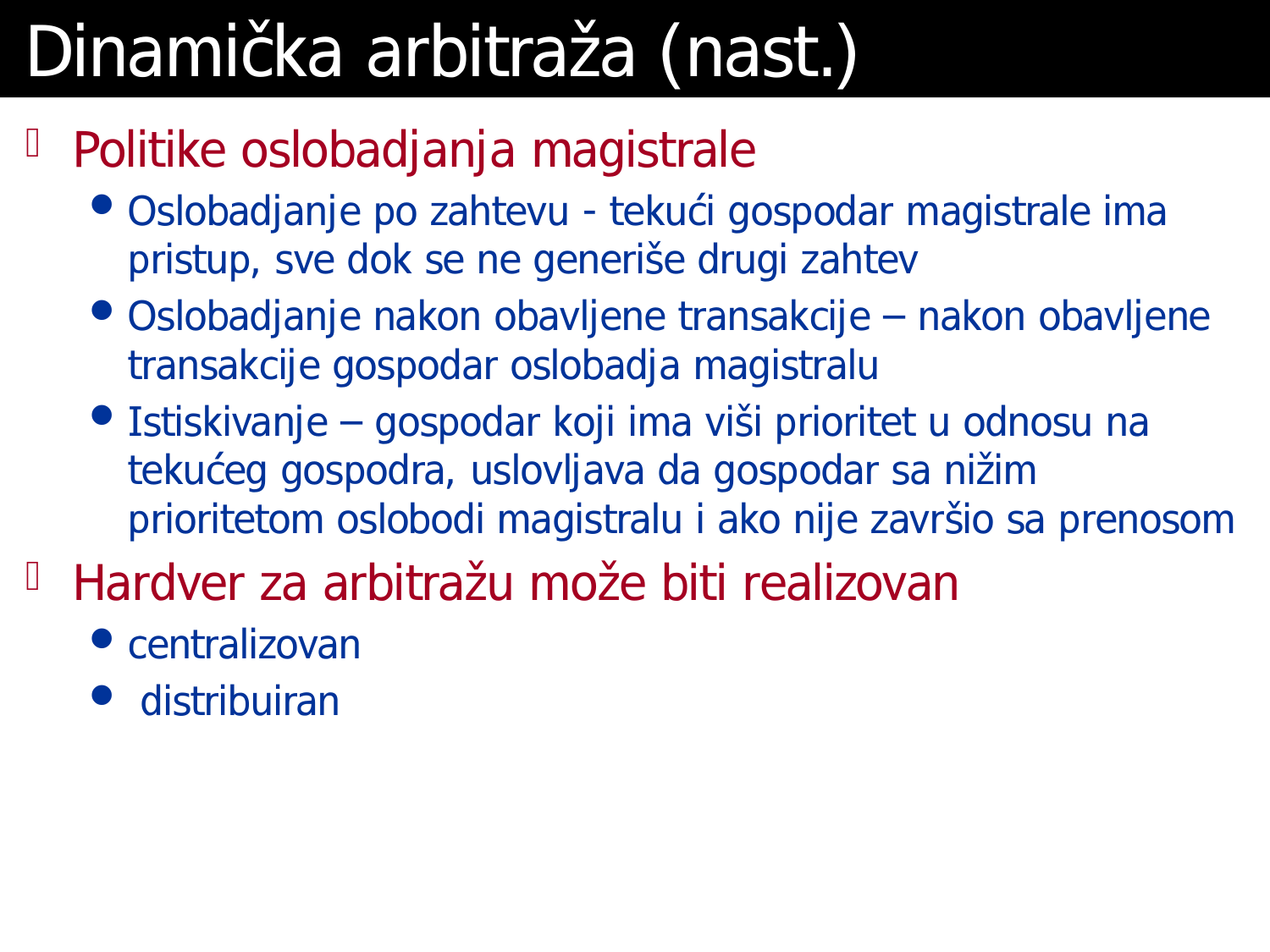

# Dinamička arbitraža (nast.)
Politike oslobadjanja magistrale
Oslobadjanje po zahtevu - tekući gospodar magistrale ima pristup, sve dok se ne generiše drugi zahtev
Oslobadjanje nakon obavljene transakcije – nakon obavljene transakcije gospodar oslobadja magistralu
Istiskivanje – gospodar koji ima viši prioritet u odnosu na tekućeg gospodra, uslovljava da gospodar sa nižim prioritetom oslobodi magistralu i ako nije završio sa prenosom
Hardver za arbitražu može biti realizovan
centralizovan
 distribuiran